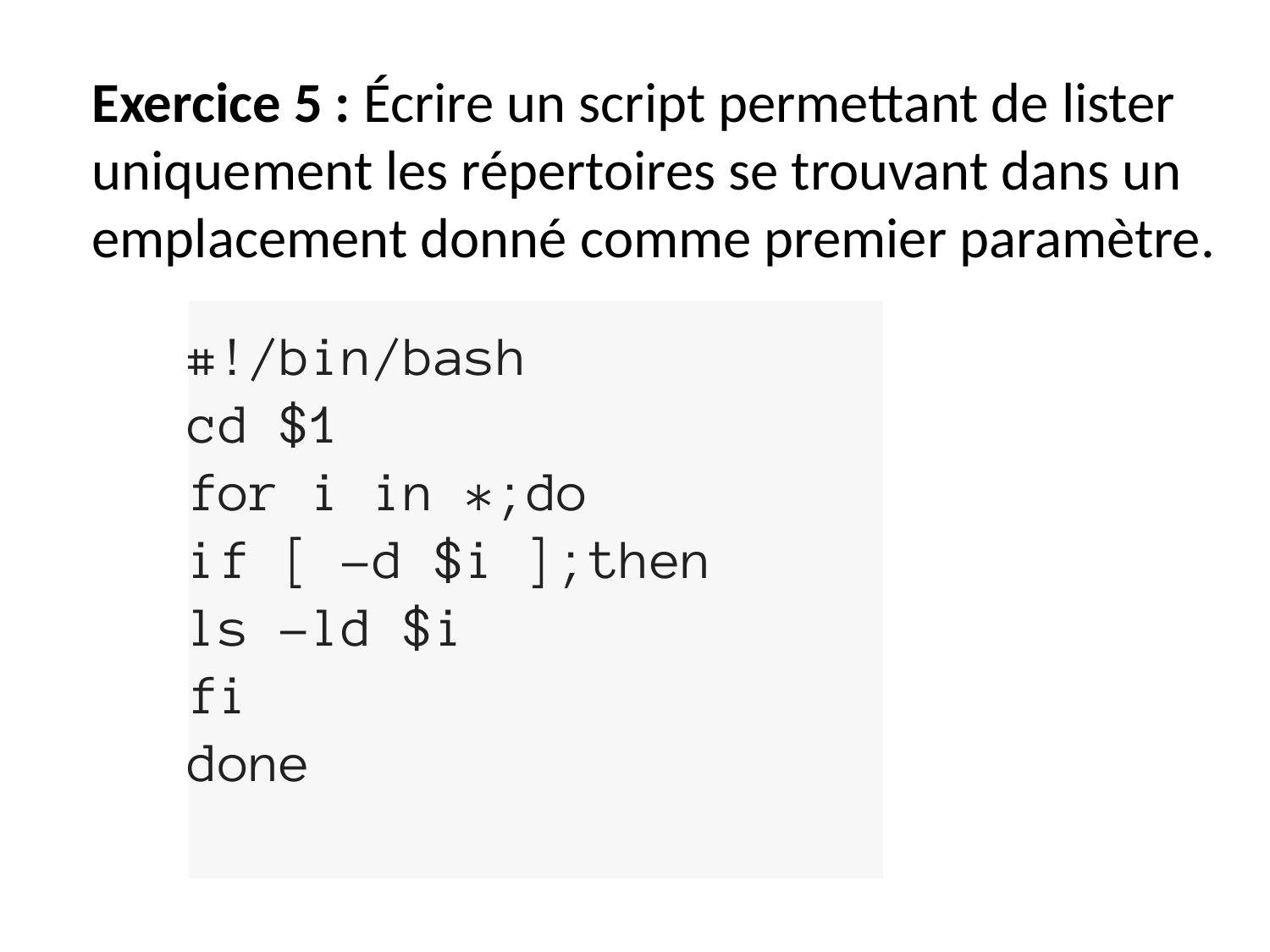

Exercice 5 : Écrire un script permettant de lister uniquement les répertoires se trouvant dans un emplacement donné comme premier paramètre.

#!/bin/bash
cd $1
for i in *;do
if [ -d $i ];then
ls -ld $i
fi
done